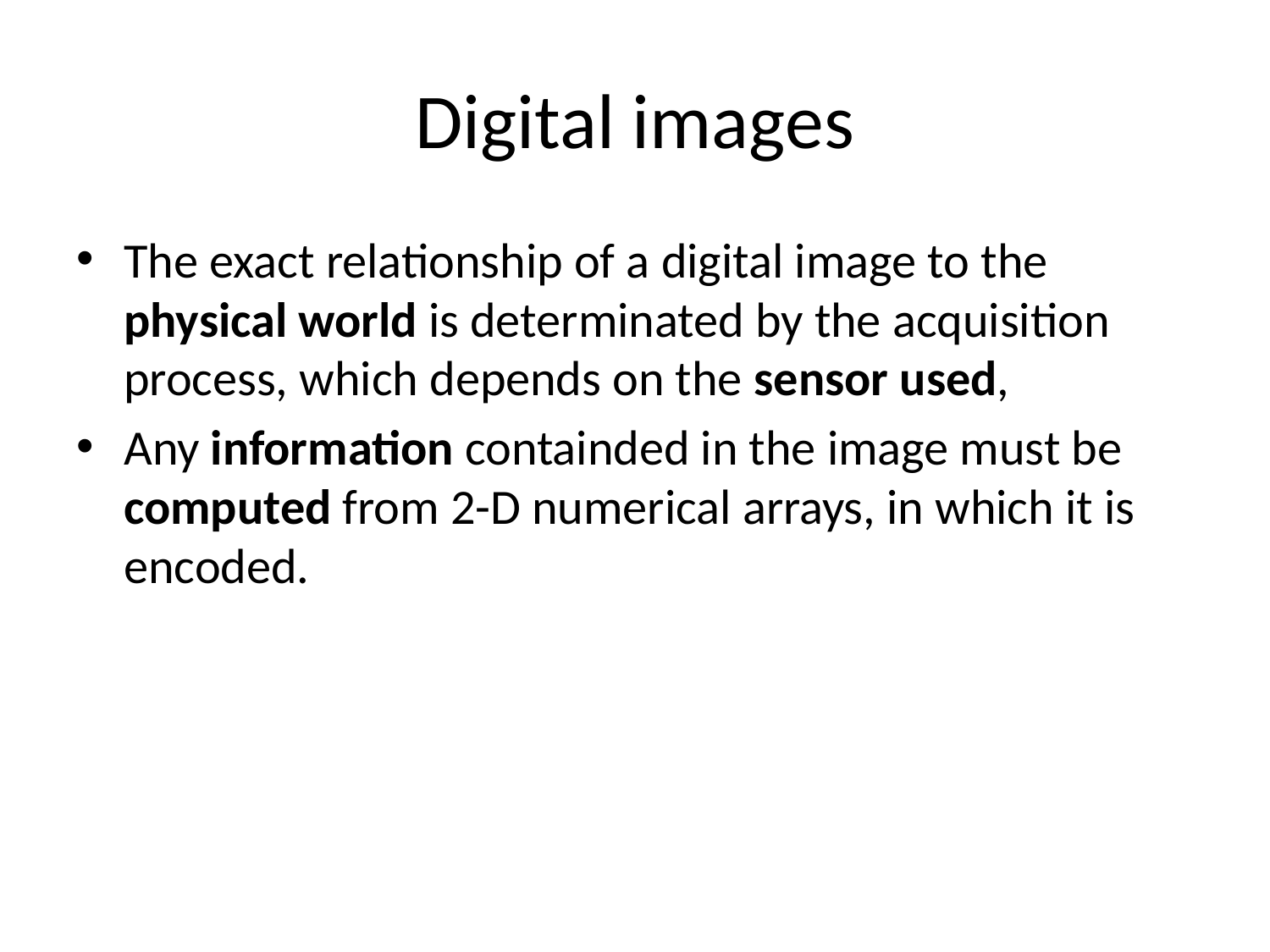

# Digital images
The exact relationship of a digital image to the physical world is determinated by the acquisition process, which depends on the sensor used,
Any information containded in the image must be computed from 2-D numerical arrays, in which it is encoded.